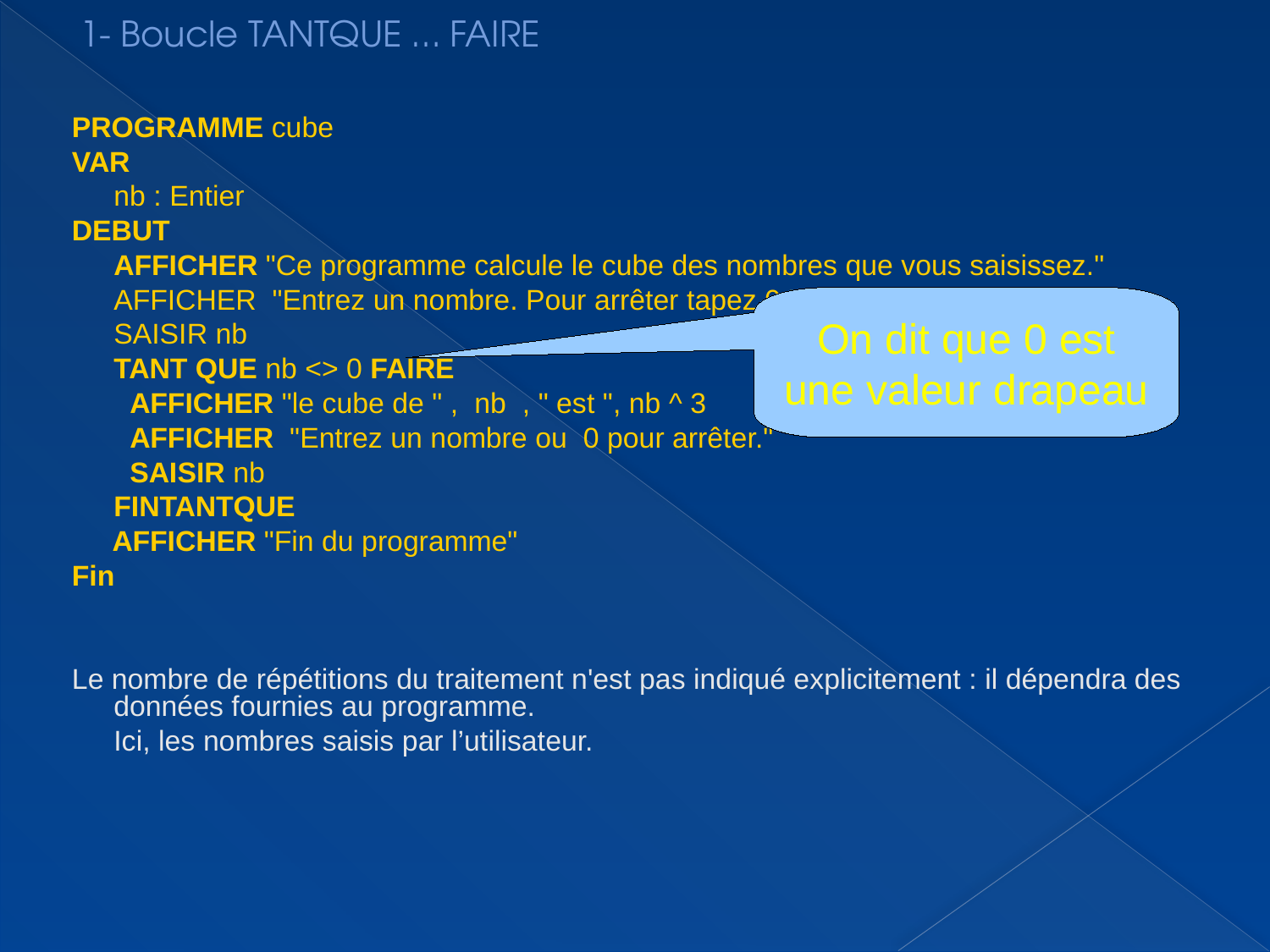

1- Boucle TANTQUE … FAIRE
PROGRAMME cube
VAR
	nb : Entier
DEBUT
	AFFICHER "Ce programme calcule le cube des nombres que vous saisissez."
	AFFICHER  "Entrez un nombre. Pour arrêter tapez 0."
	SAISIR nb
	TANT QUE nb <> 0 FAIRE
		  AFFICHER "le cube de " ,  nb  , " est ", nb ^ 3
  		  AFFICHER  "Entrez un nombre ou  0 pour arrêter."
		  SAISIR nb
	FINTANTQUE
     AFFICHER "Fin du programme"
Fin

Le nombre de répétitions du traitement n'est pas indiqué explicitement : il dépendra des données fournies au programme.
			Ici, les nombres saisis par l’utilisateur.
On dit que 0 est
une valeur drapeau